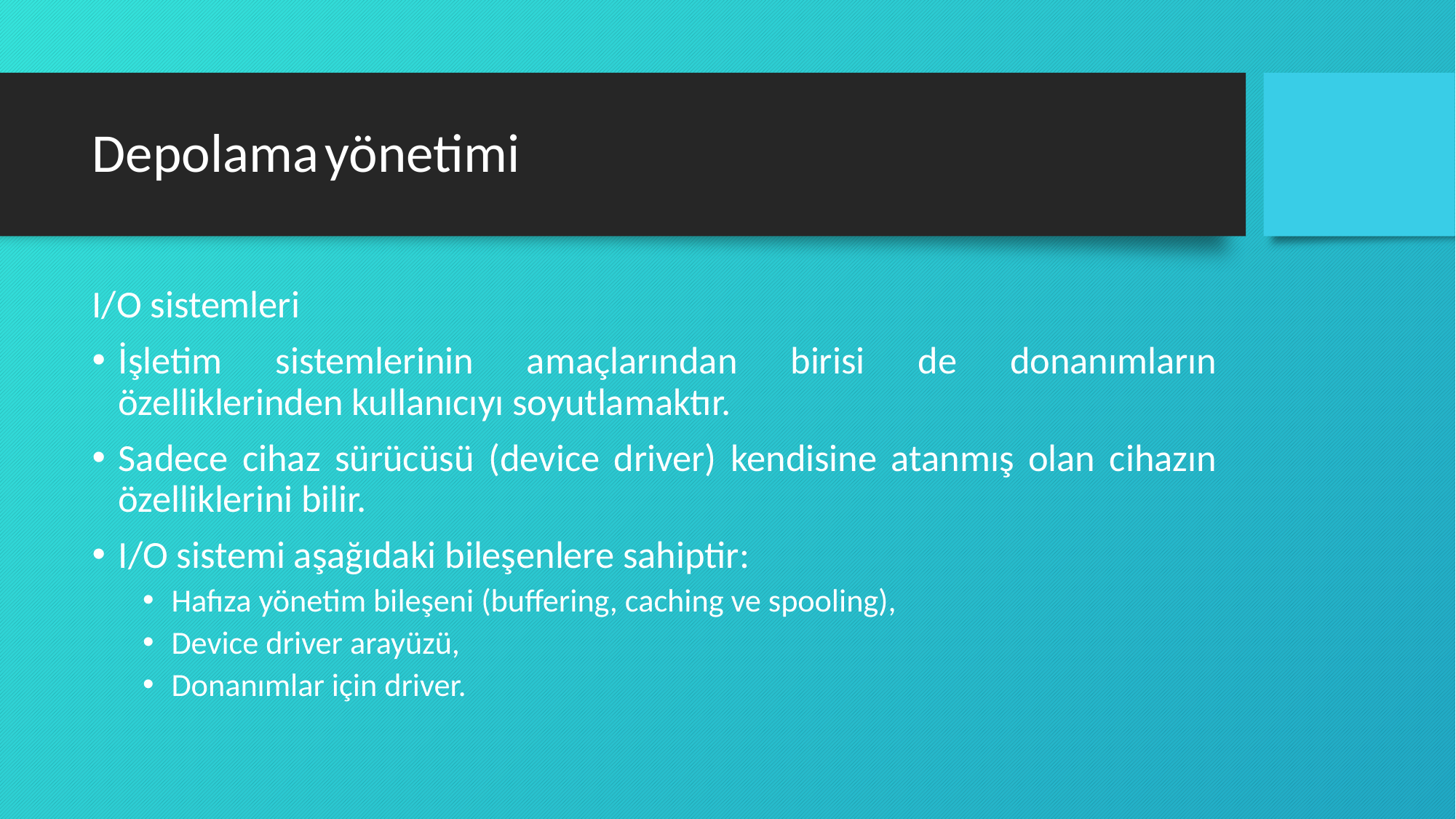

# Depolama yönetimi
I/O sistemleri
İşletim sistemlerinin amaçlarından birisi de donanımların özelliklerinden kullanıcıyı soyutlamaktır.
Sadece cihaz sürücüsü (device driver) kendisine atanmış olan cihazın özelliklerini bilir.
I/O sistemi aşağıdaki bileşenlere sahiptir:
Hafıza yönetim bileşeni (buffering, caching ve spooling),
Device driver arayüzü,
Donanımlar için driver.